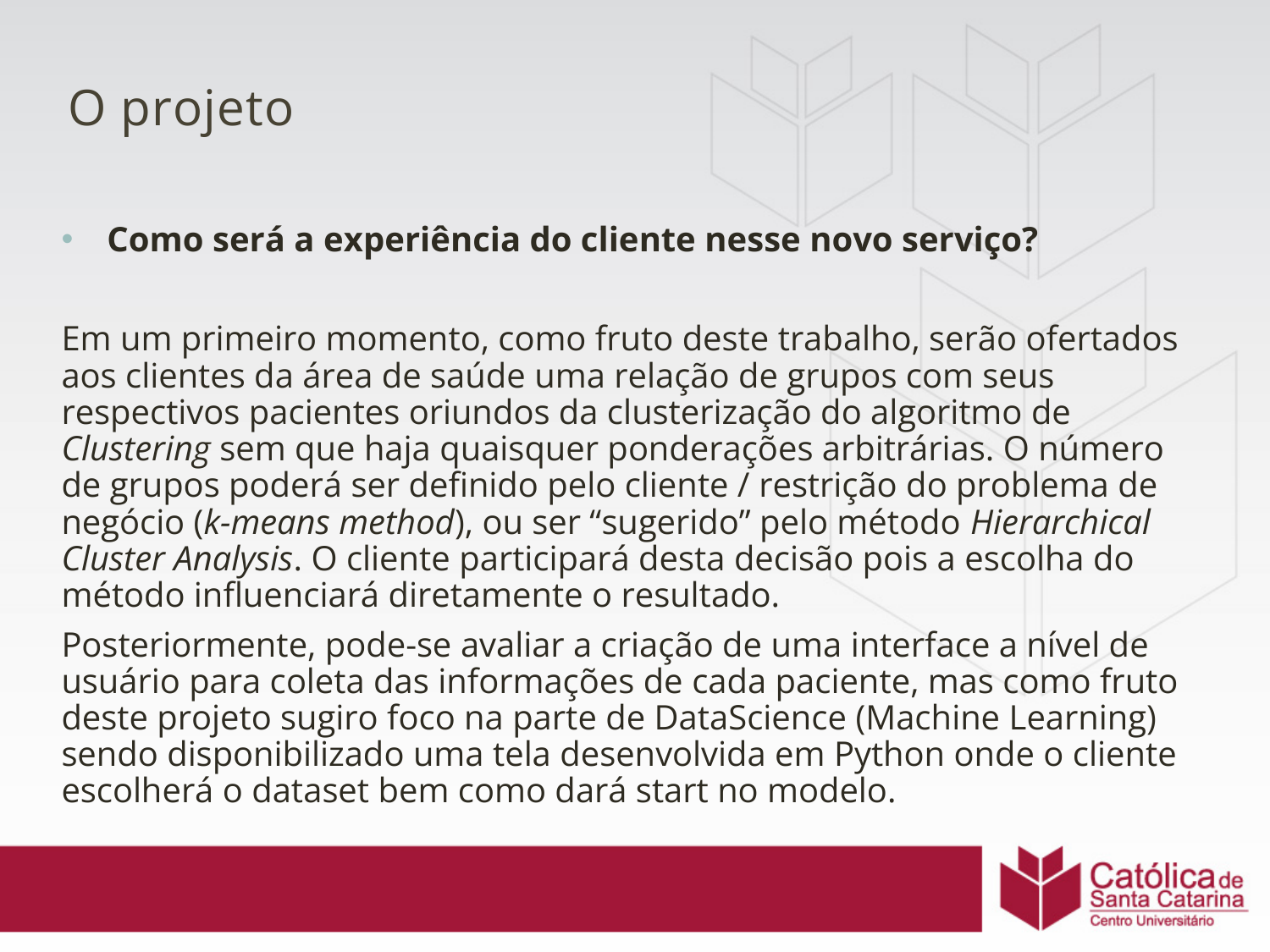

# O projeto
Como será a experiência do cliente nesse novo serviço?

Em um primeiro momento, como fruto deste trabalho, serão ofertados aos clientes da área de saúde uma relação de grupos com seus respectivos pacientes oriundos da clusterização do algoritmo de Clustering sem que haja quaisquer ponderações arbitrárias. O número de grupos poderá ser definido pelo cliente / restrição do problema de negócio (k-means method), ou ser “sugerido” pelo método Hierarchical Cluster Analysis. O cliente participará desta decisão pois a escolha do método influenciará diretamente o resultado.
Posteriormente, pode-se avaliar a criação de uma interface a nível de usuário para coleta das informações de cada paciente, mas como fruto deste projeto sugiro foco na parte de DataScience (Machine Learning) sendo disponibilizado uma tela desenvolvida em Python onde o cliente escolherá o dataset bem como dará start no modelo.